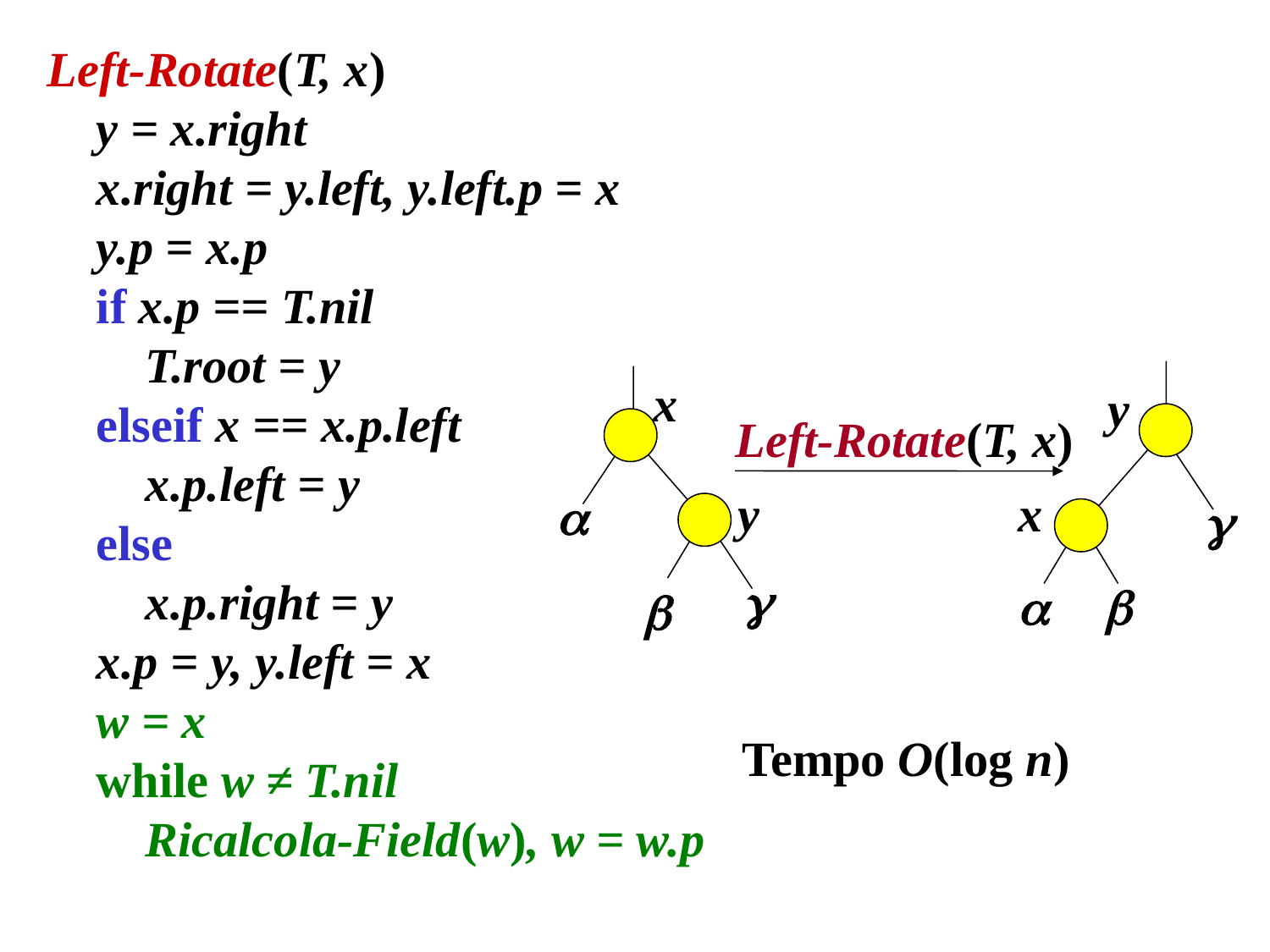

Left-Rotate(T, x)
    y = x.right
    x.right = y.left, y.left.p = x
    y.p = x.p
    if x.p == T.nil
        T.root = y
    elseif x == x.p.left
        x.p.left = y
    else
        x.p.right = y
    x.p = y, y.left = x
    w = x
    while w ≠ T.nil
        Ricalcola-Field(w), w = w.p

x
y

Left-Rotate(T, x)

y
x
α
γ

γ
α
β
β
Tempo O(log n)